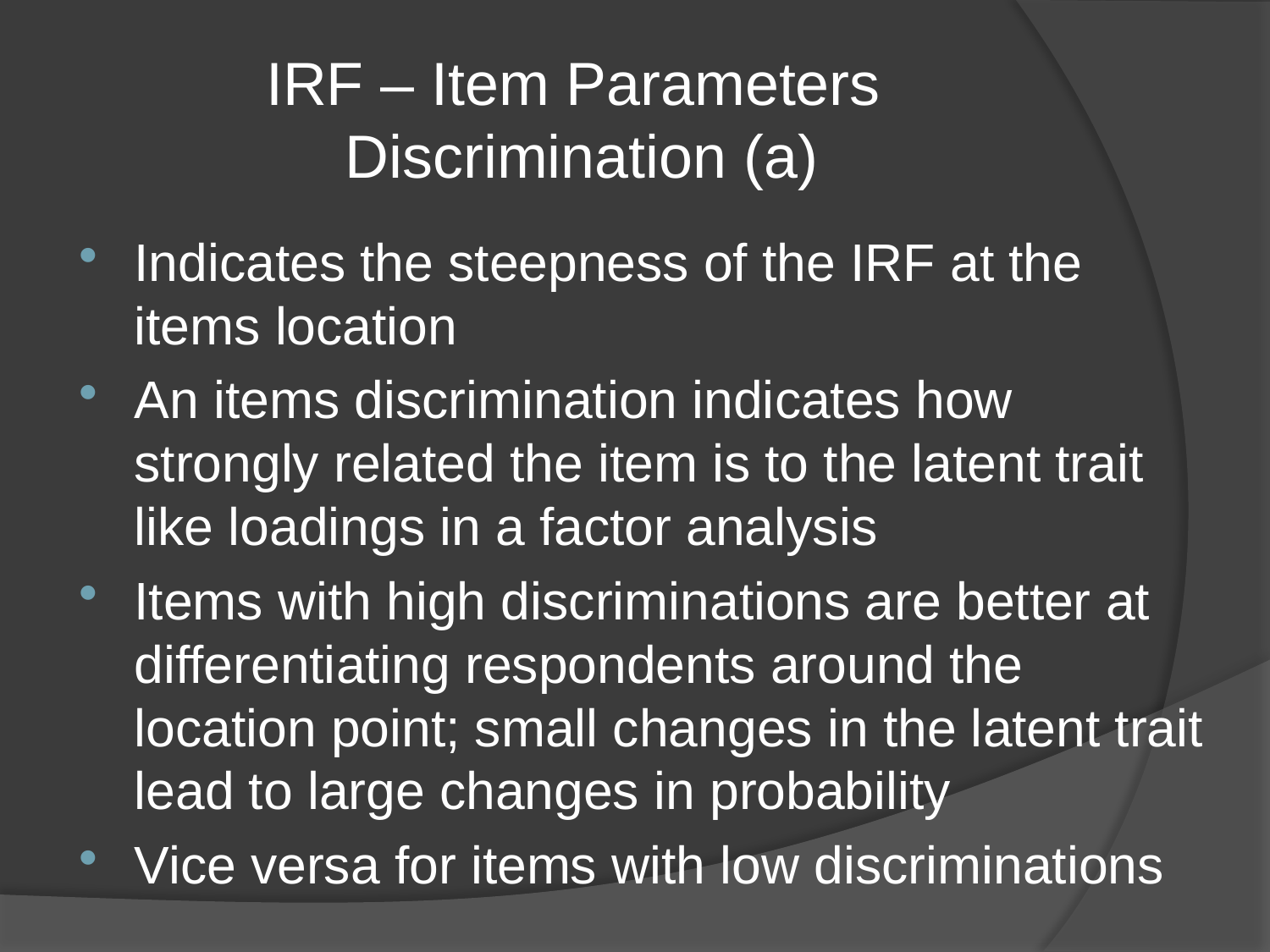

# IRF – Item Parameters Discrimination (a)
Indicates the steepness of the IRF at the items location
An items discrimination indicates how strongly related the item is to the latent trait like loadings in a factor analysis
Items with high discriminations are better at differentiating respondents around the location point; small changes in the latent trait lead to large changes in probability
Vice versa for items with low discriminations